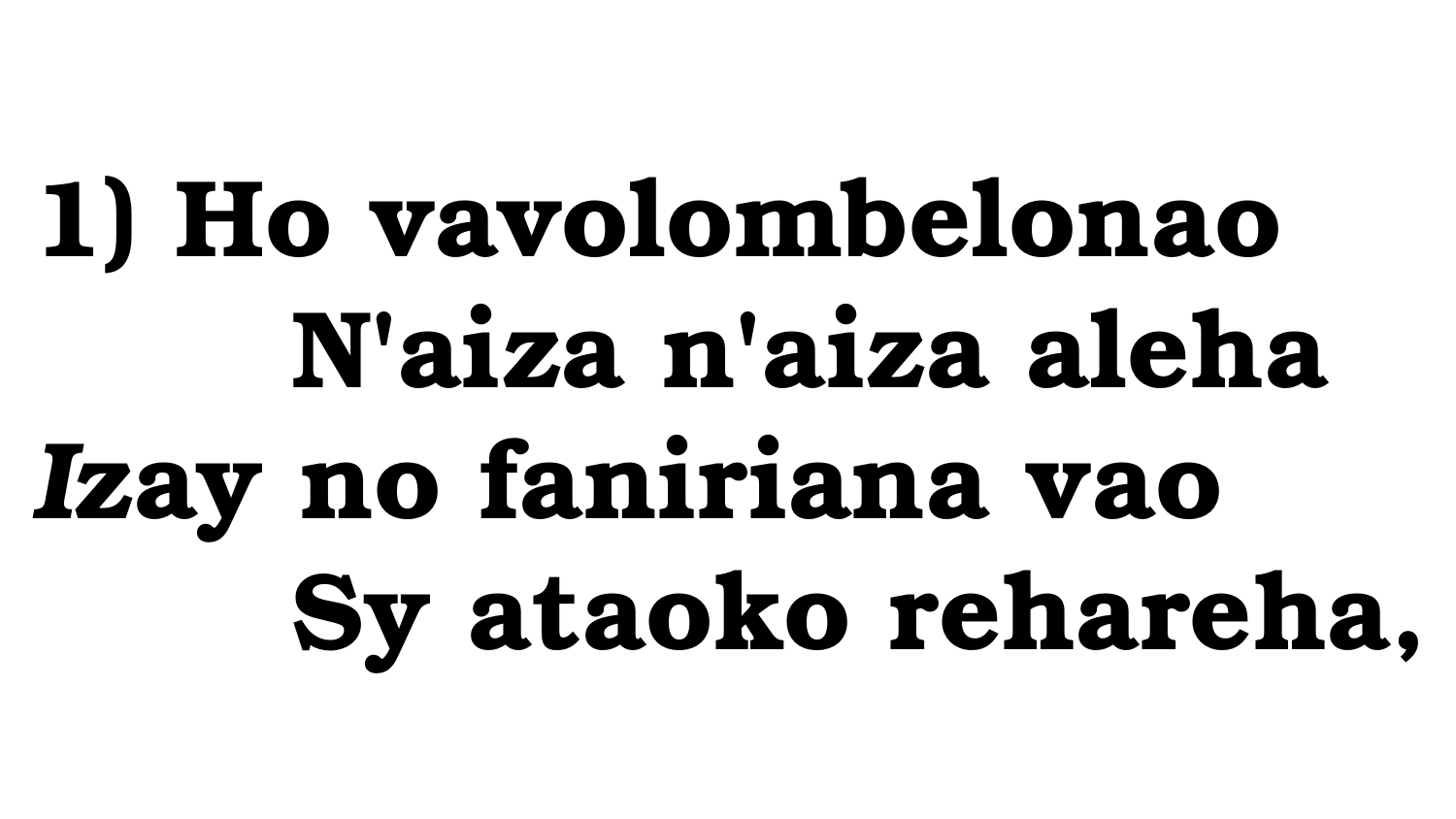

# 1) Ho vavolombelonao N'aiza n'aiza aleha Izay no faniriana vao Sy ataoko rehareha,